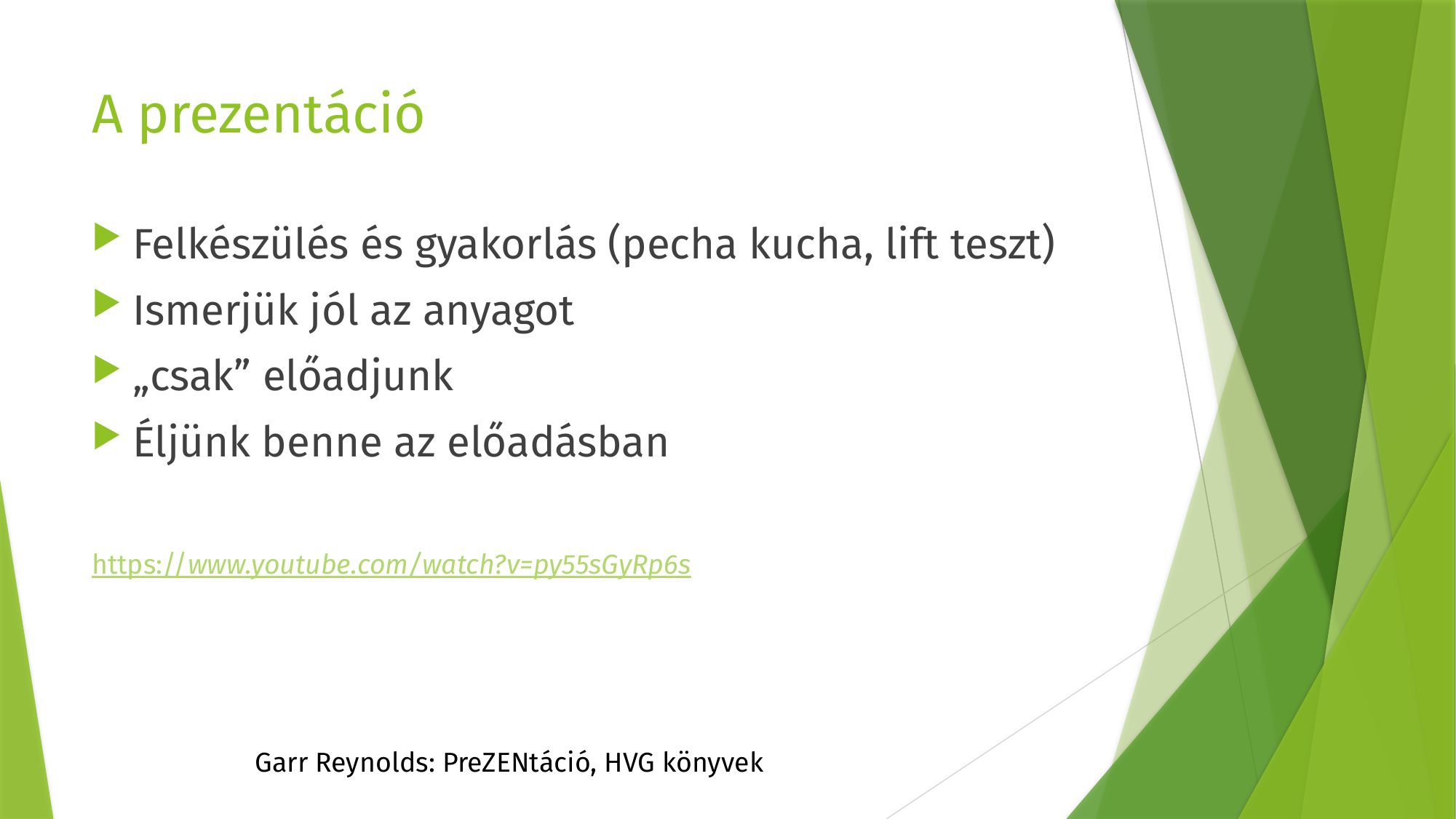

# A prezentáció
Felkészülés és gyakorlás (pecha kucha, lift teszt)
Ismerjük jól az anyagot
„csak” előadjunk
Éljünk benne az előadásban

https://www.youtube.com/watch?v=py55sGyRp6s
Garr Reynolds: PreZENtáció, HVG könyvek